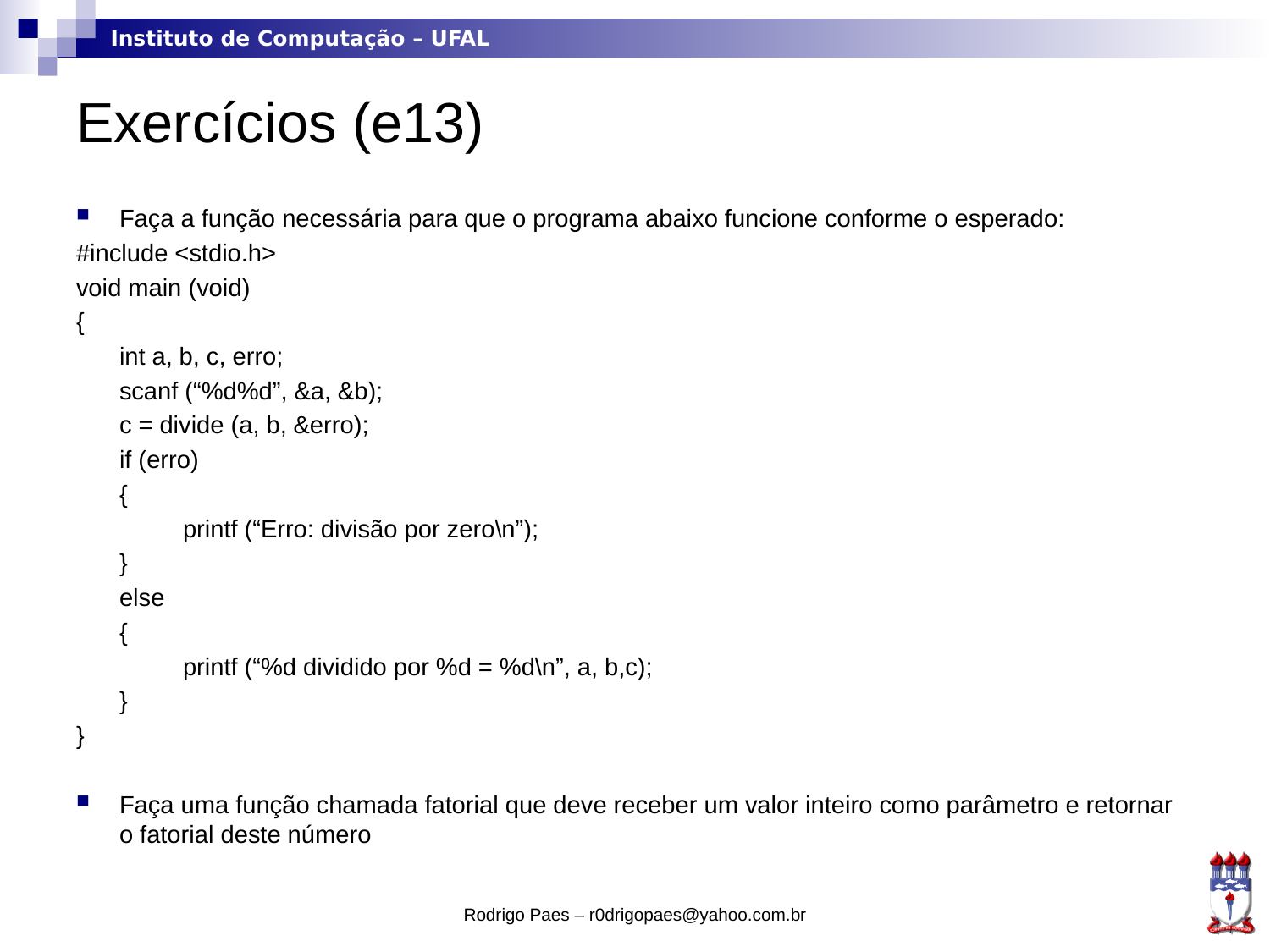

# Exercícios (e13)
Faça a função necessária para que o programa abaixo funcione conforme o esperado:
#include <stdio.h>
void main (void)
{
	int a, b, c, erro;
	scanf (“%d%d”, &a, &b);
	c = divide (a, b, &erro);
	if (erro)
	{
		printf (“Erro: divisão por zero\n”);
	}
	else
	{
		printf (“%d dividido por %d = %d\n”, a, b,c);
	}
}

Faça uma função chamada fatorial que deve receber um valor inteiro como parâmetro e retornar o fatorial deste número

Rodrigo Paes – r0drigopaes@yahoo.com.br